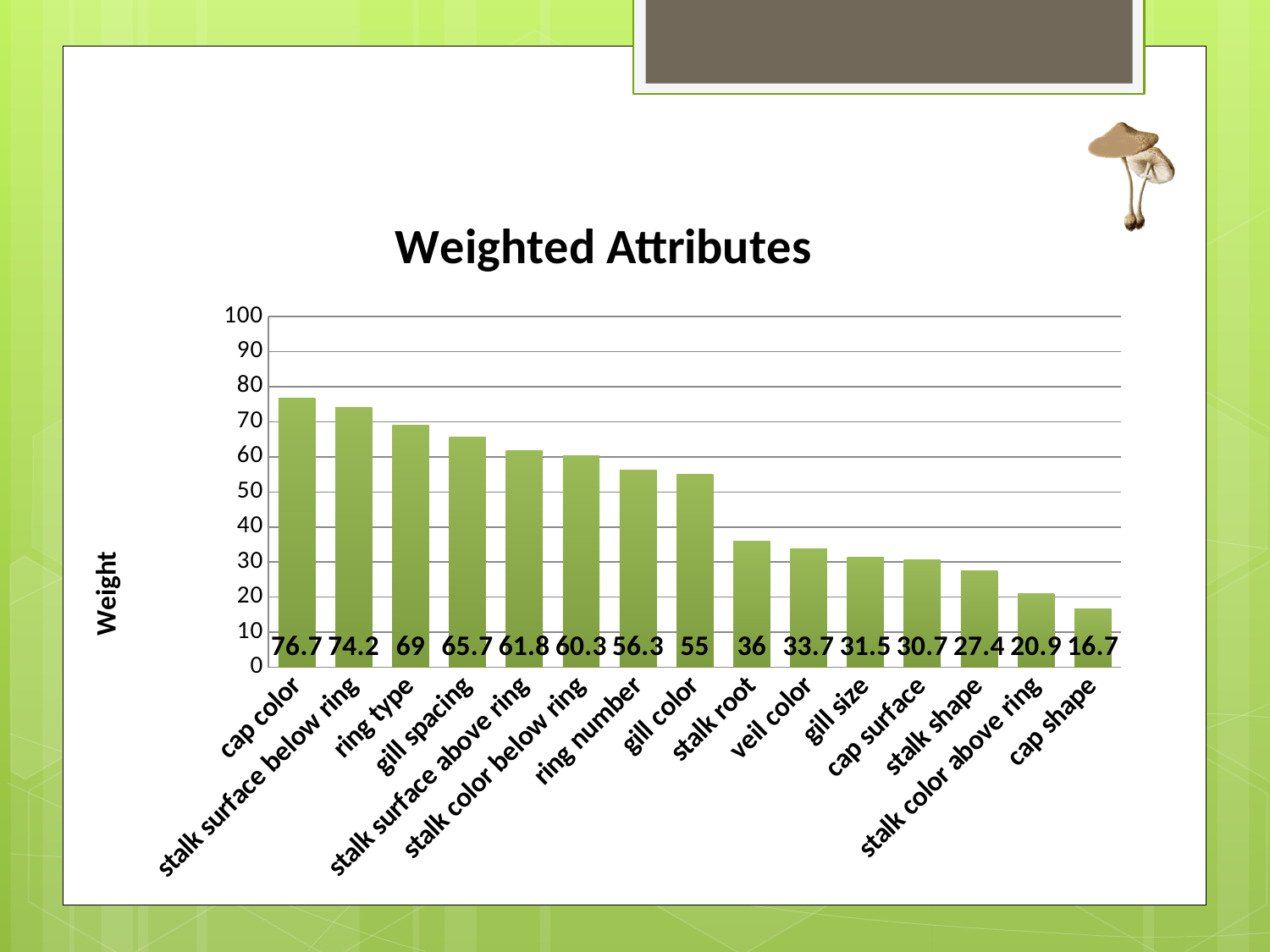

### Chart: Weighted Attributes

| Category | Weight |
|---|---|
| cap color | 76.7 |
| stalk surface below ring | 74.2 |
| ring type | 69.0 |
| gill spacing | 65.7 |
| stalk surface above ring | 61.8 |
| stalk color below ring | 60.3 |
| ring number | 56.3 |
| gill color | 55.0 |
| stalk root | 36.0 |
| veil color | 33.7 |
| gill size | 31.5 |
| cap surface | 30.7 |
| stalk shape | 27.4 |
| stalk color above ring | 20.9 |
| cap shape | 16.7 |